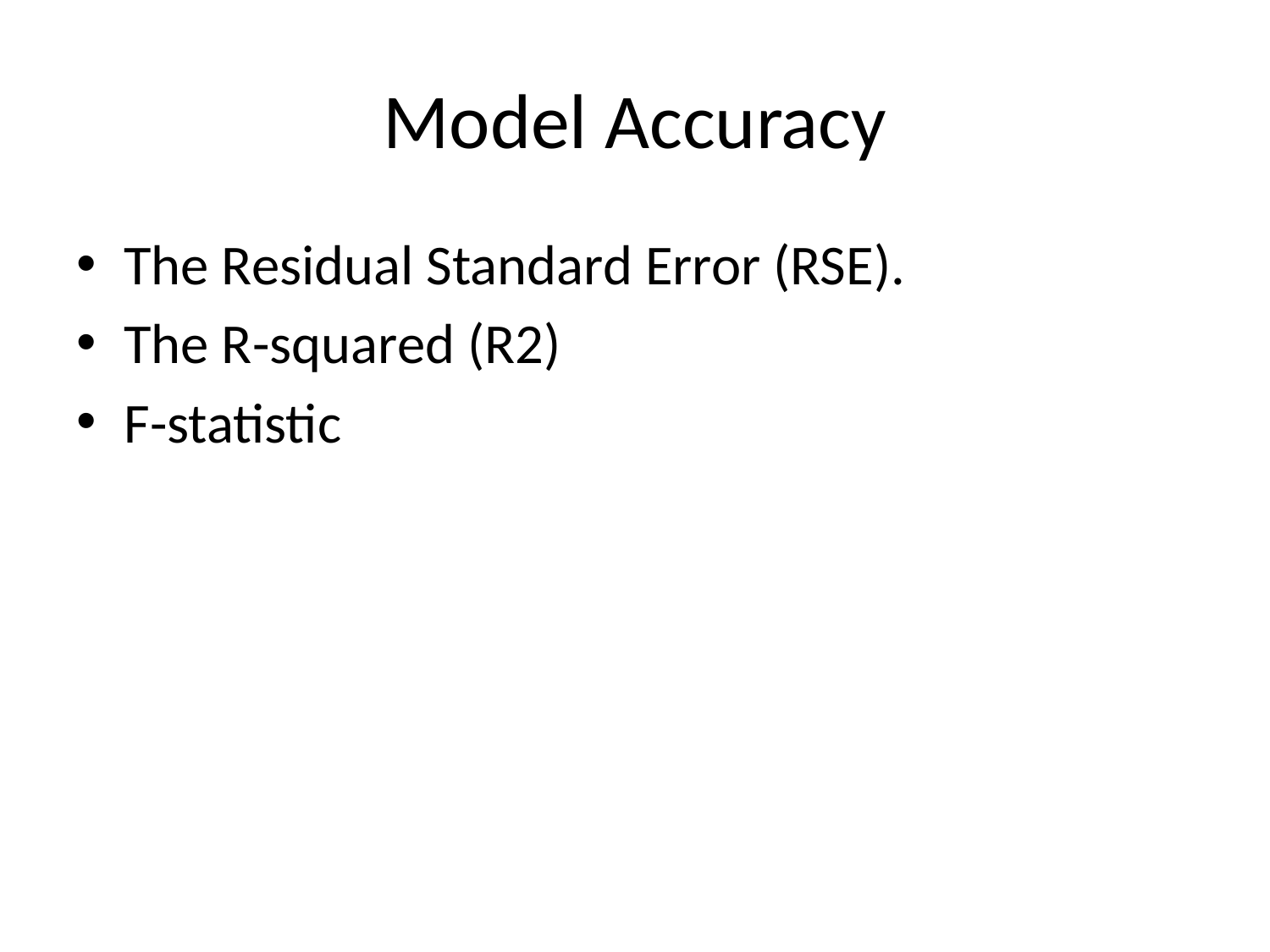

# Model Accuracy
The Residual Standard Error (RSE).
The R-squared (R2)
F-statistic